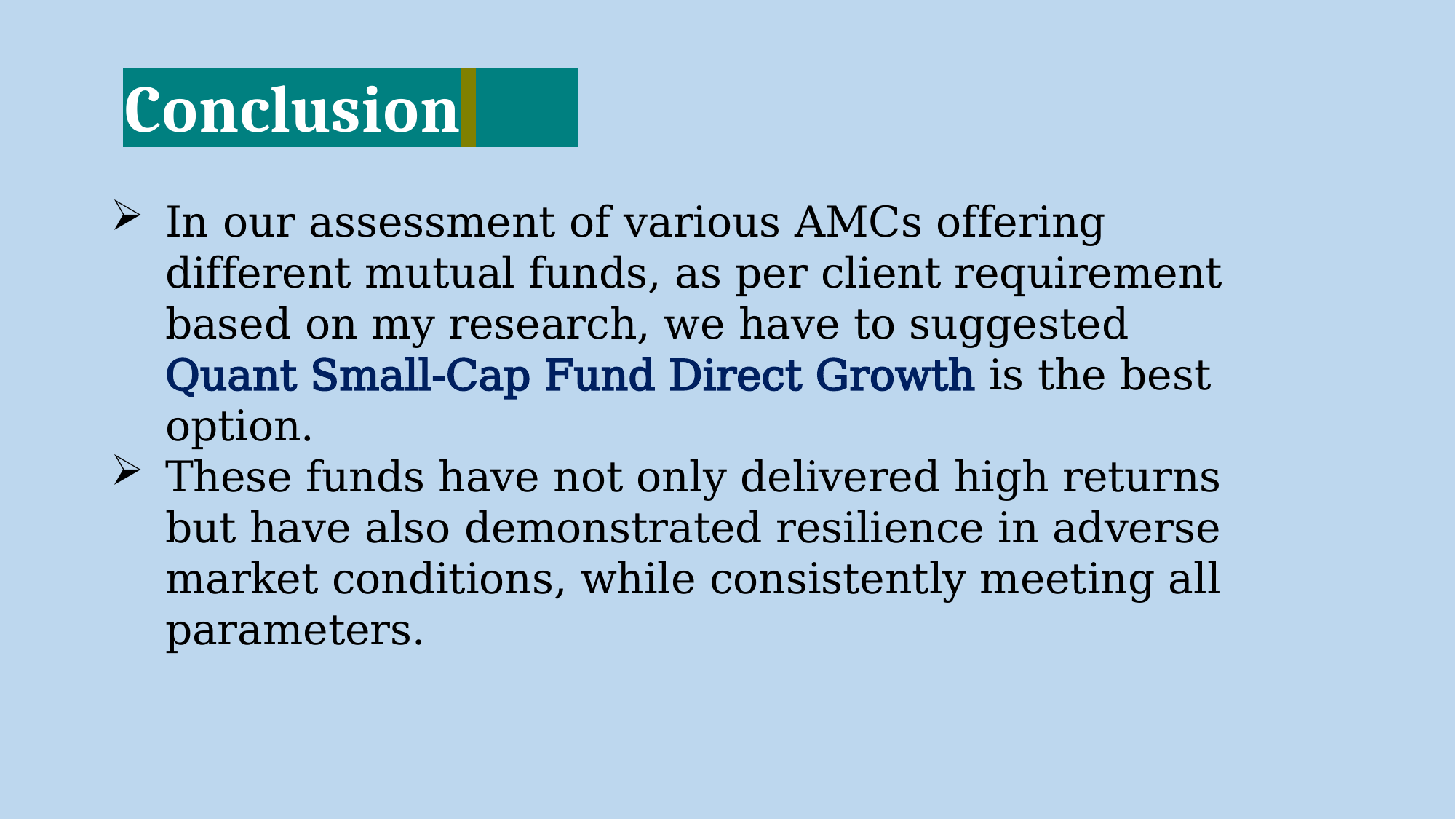

# Conclusion
In our assessment of various AMCs offering different mutual funds, as per client requirement based on my research, we have to suggested Quant Small-Cap Fund Direct Growth is the best  option.
These funds have not only delivered high returns but have also demonstrated resilience in adverse market conditions, while consistently meeting all parameters.